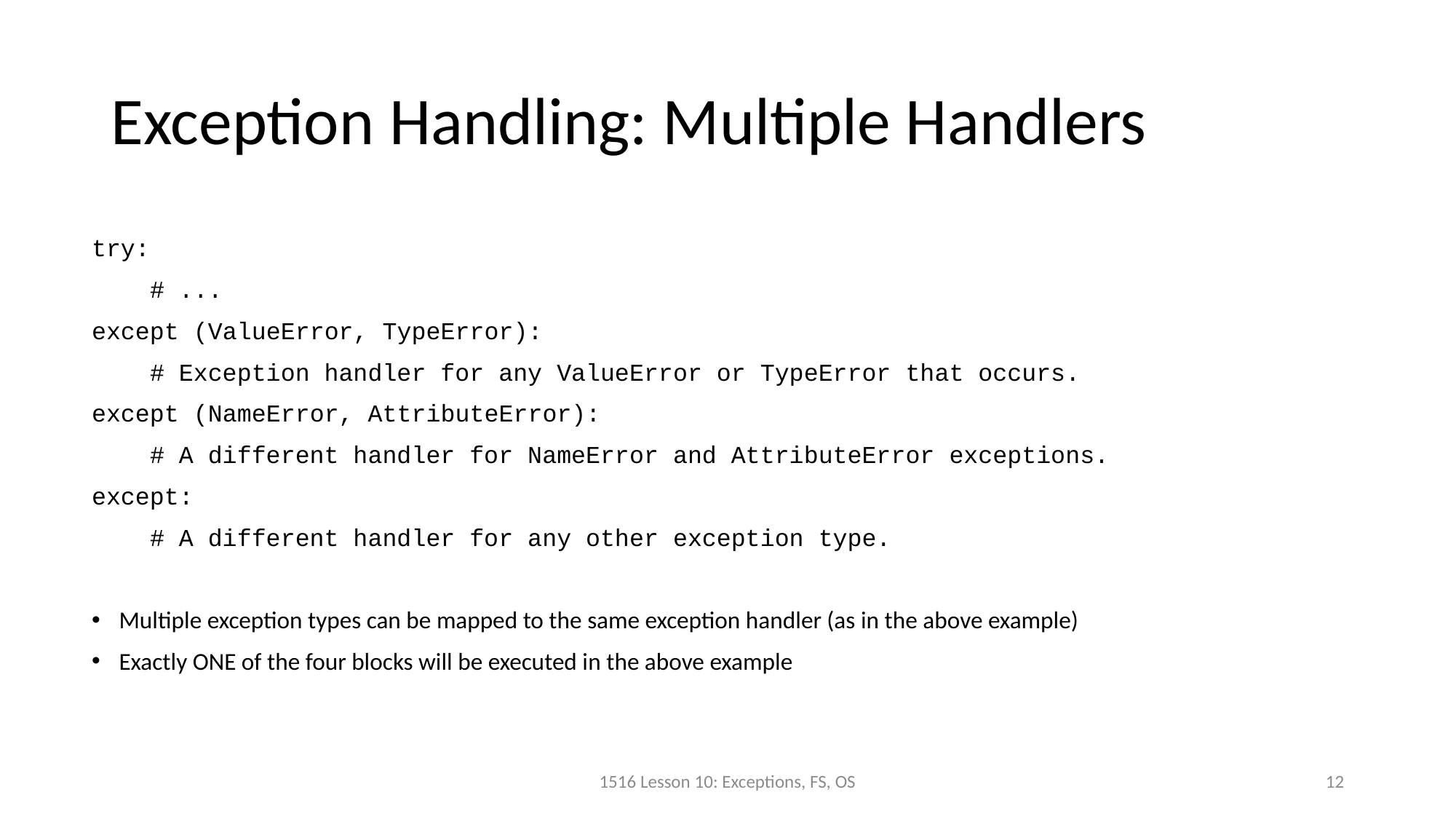

# Exception Handling: Multiple Handlers
try:
    # ...
except (ValueError, TypeError):
    # Exception handler for any ValueError or TypeError that occurs.
except (NameError, AttributeError):
    # A different handler for NameError and AttributeError exceptions.
except:
    # A different handler for any other exception type.

Multiple exception types can be mapped to the same exception handler (as in the above example)
Exactly ONE of the four blocks will be executed in the above example
1516 Lesson 10: Exceptions, FS, OS
12